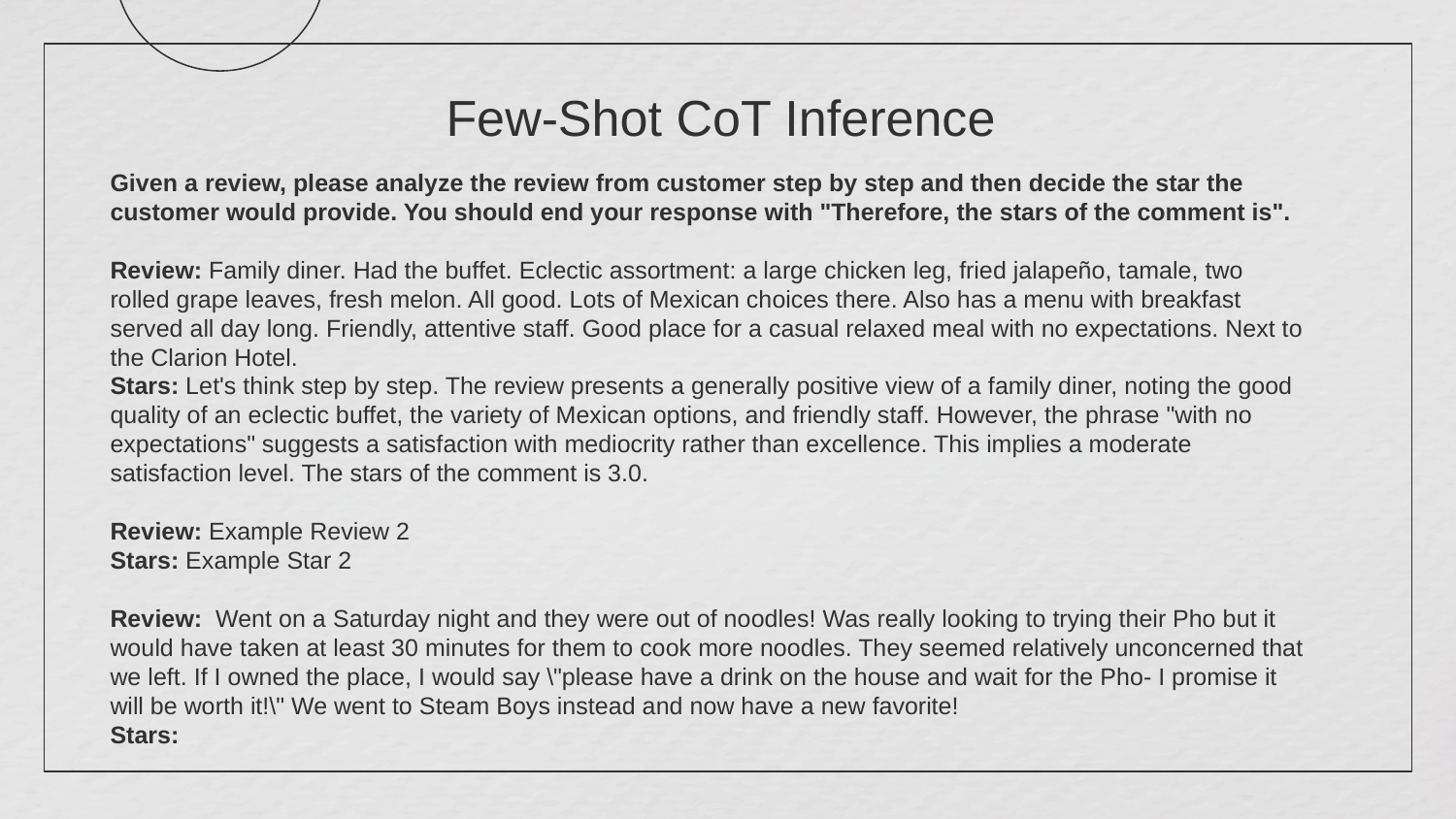

# Few-Shot CoT Inference
Given a review, please analyze the review from customer step by step and then decide the star the customer would provide. You should end your response with "Therefore, the stars of the comment is".

Review: Family diner. Had the buffet. Eclectic assortment: a large chicken leg, fried jalapeño, tamale, two rolled grape leaves, fresh melon. All good. Lots of Mexican choices there. Also has a menu with breakfast served all day long. Friendly, attentive staff. Good place for a casual relaxed meal with no expectations. Next to the Clarion Hotel.
Stars: Let's think step by step. The review presents a generally positive view of a family diner, noting the good quality of an eclectic buffet, the variety of Mexican options, and friendly staff. However, the phrase "with no expectations" suggests a satisfaction with mediocrity rather than excellence. This implies a moderate satisfaction level. The stars of the comment is 3.0.

Review: Example Review 2
Stars: Example Star 2

Review:  Went on a Saturday night and they were out of noodles! Was really looking to trying their Pho but it would have taken at least 30 minutes for them to cook more noodles. They seemed relatively unconcerned that we left. If I owned the place, I would say \"please have a drink on the house and wait for the Pho- I promise it will be worth it!\" We went to Steam Boys instead and now have a new favorite!
Stars: